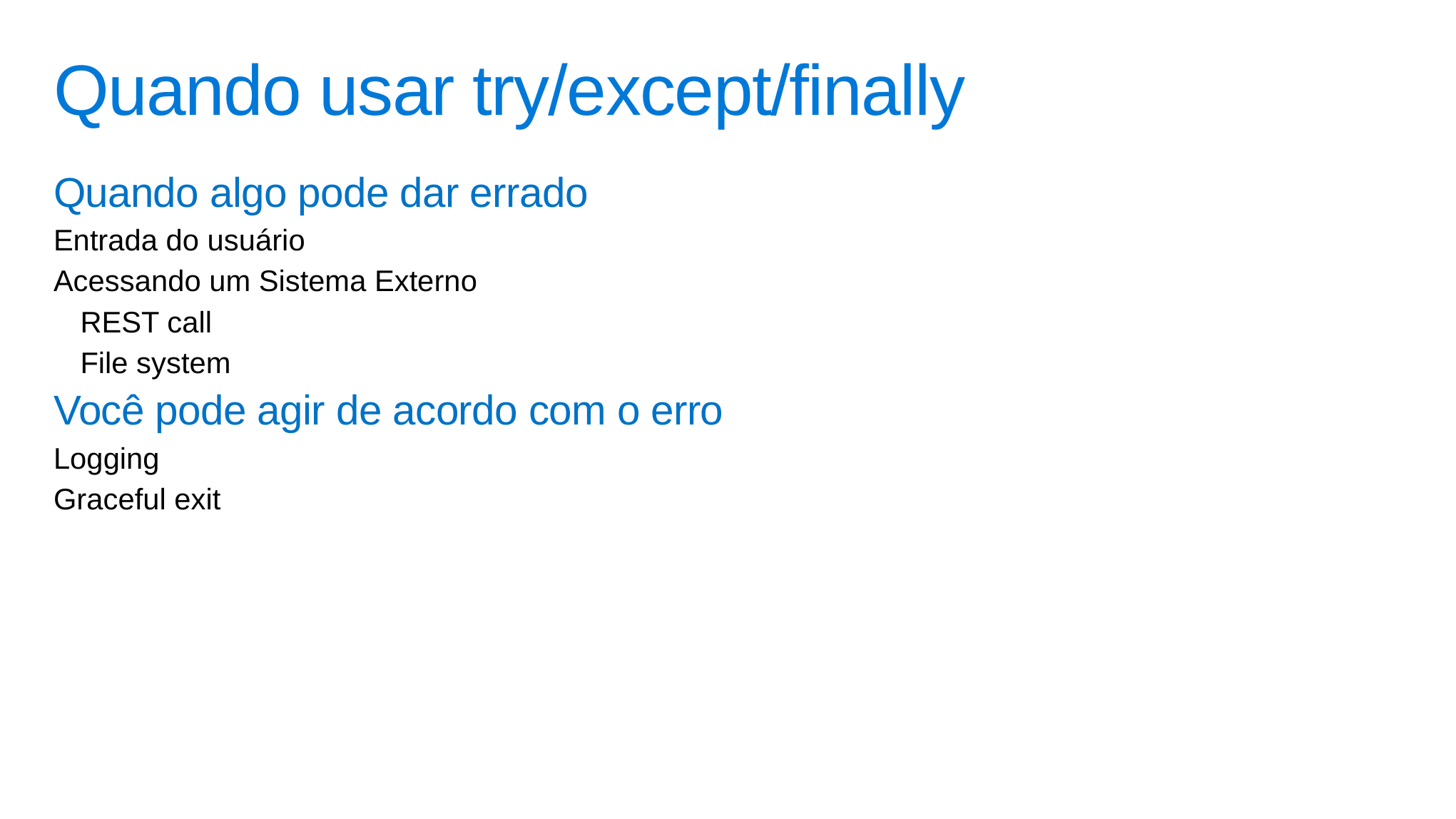

# Quando usar try/except/finally
Quando algo pode dar errado
Entrada do usuário
Acessando um Sistema Externo
REST call
File system
Você pode agir de acordo com o erro
Logging
Graceful exit